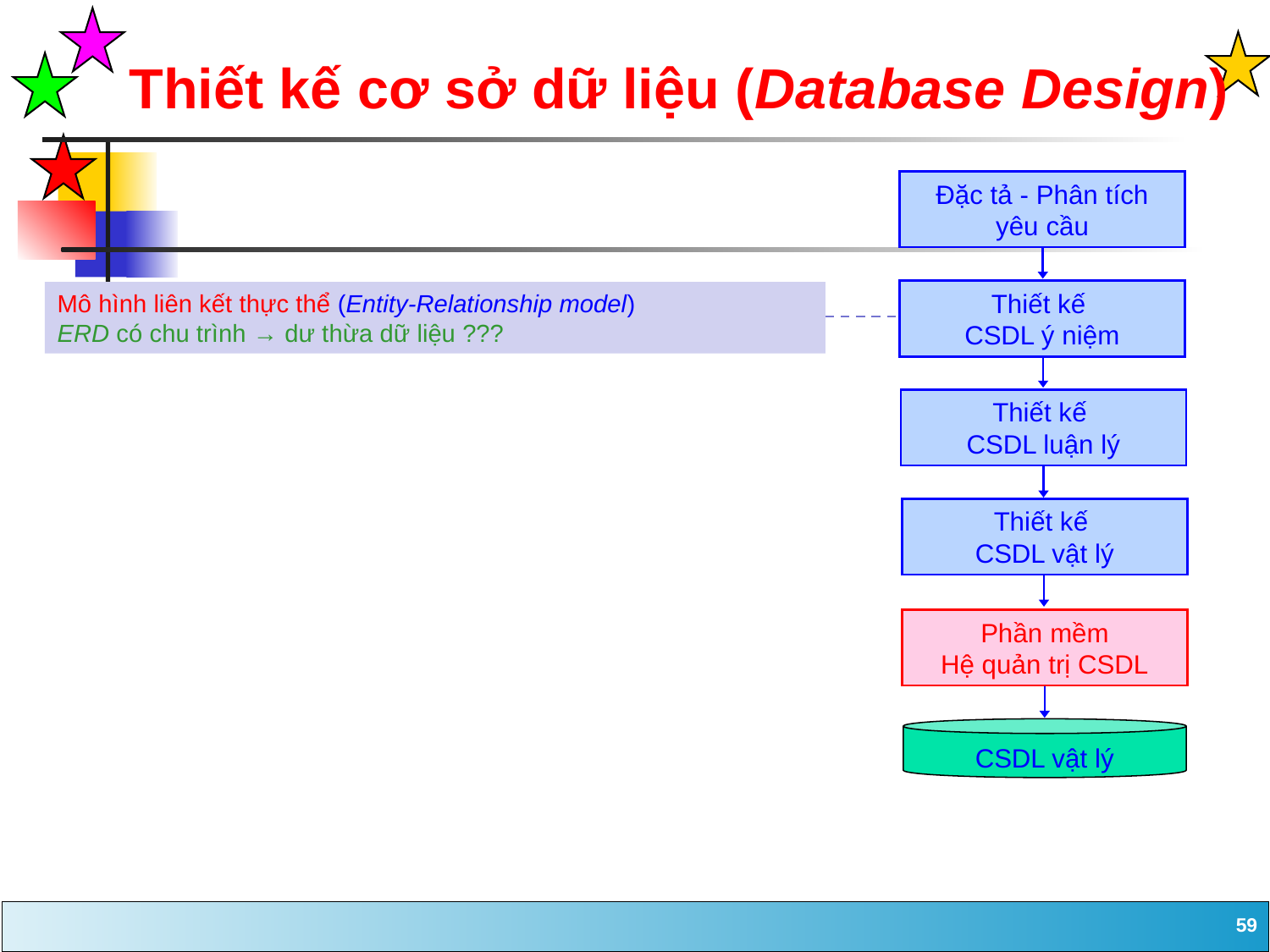

Thiết kế cơ sở dữ liệu (Database Design)
Đặc tả - Phân tích yêu cầu
Thiết kế
CSDL ý niệm
Thiết kế
CSDL luận lý
Thiết kế
CSDL vật lý
Phần mềm
Hệ quản trị CSDL

CSDL vật lý
Mô hình liên kết thực thể (Entity-Relationship model)
ERD có chu trình → dư thừa dữ liệu ???